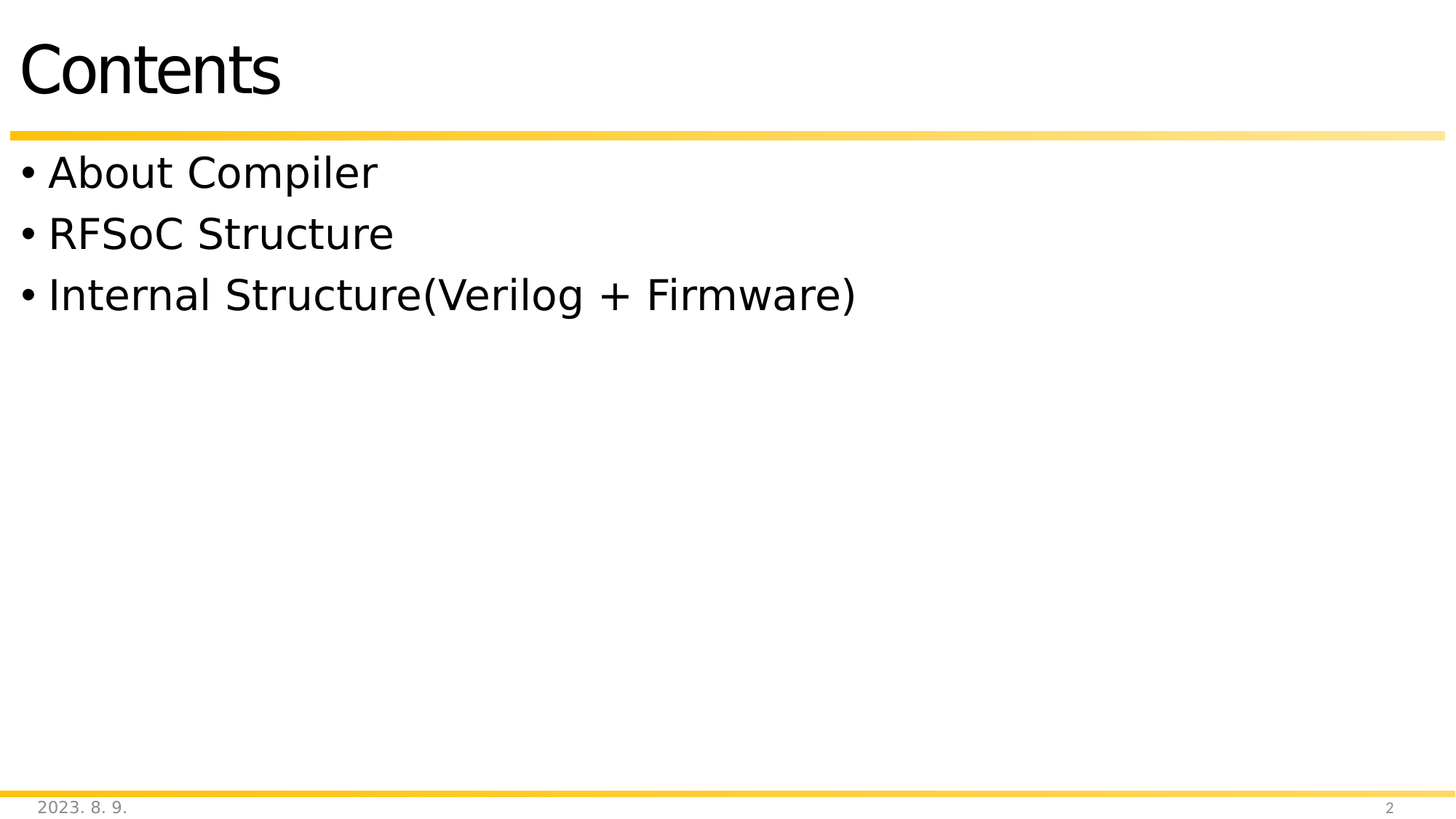

# Contents
About Compiler
RFSoC Structure
Internal Structure(Verilog + Firmware)
2023. 8. 9.
2